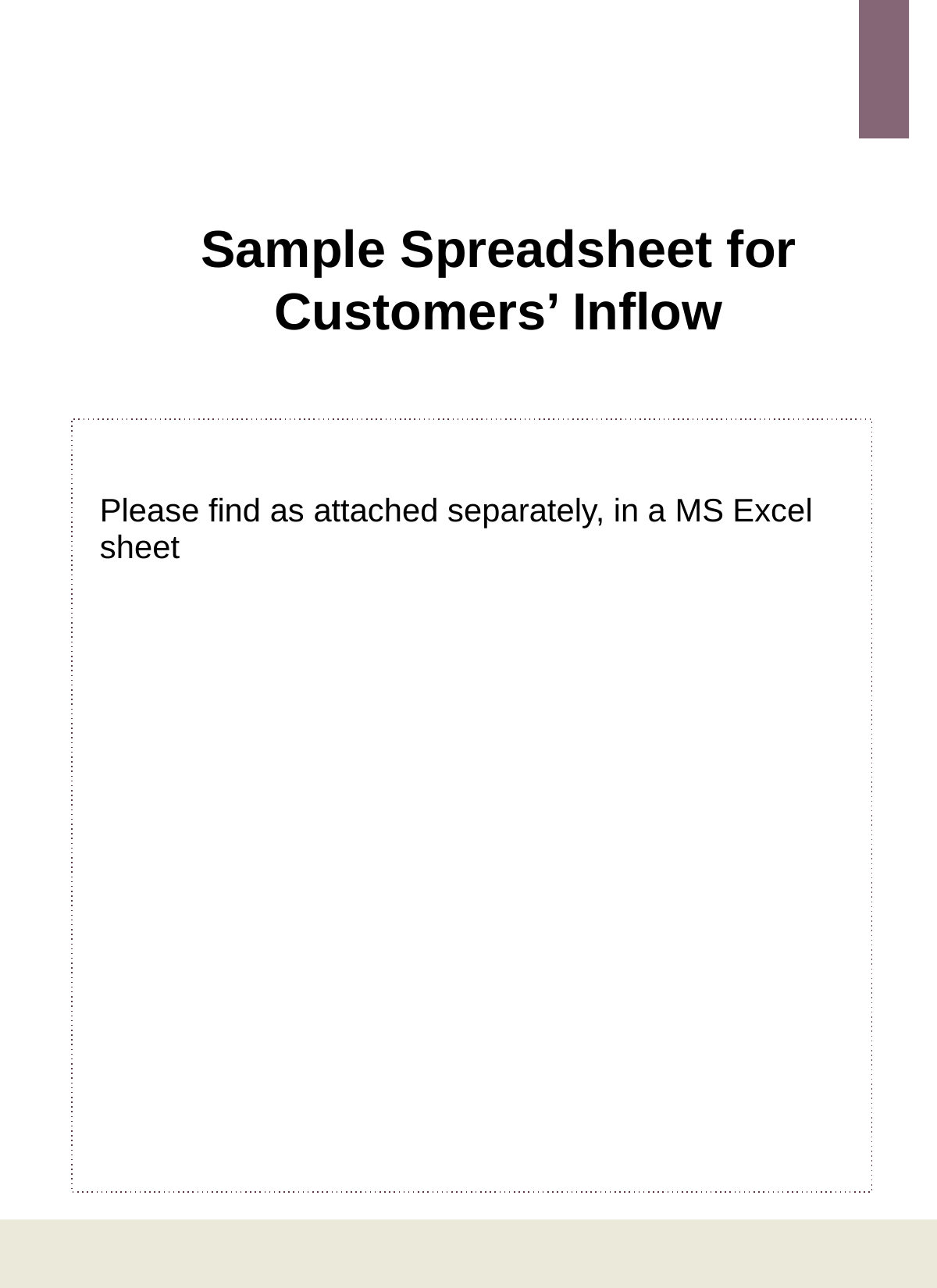

Sample Spreadsheet for Customers’ Inflow

| Please find as attached separately, in a MS Excel sheet |
| --- |
|  |
|  |